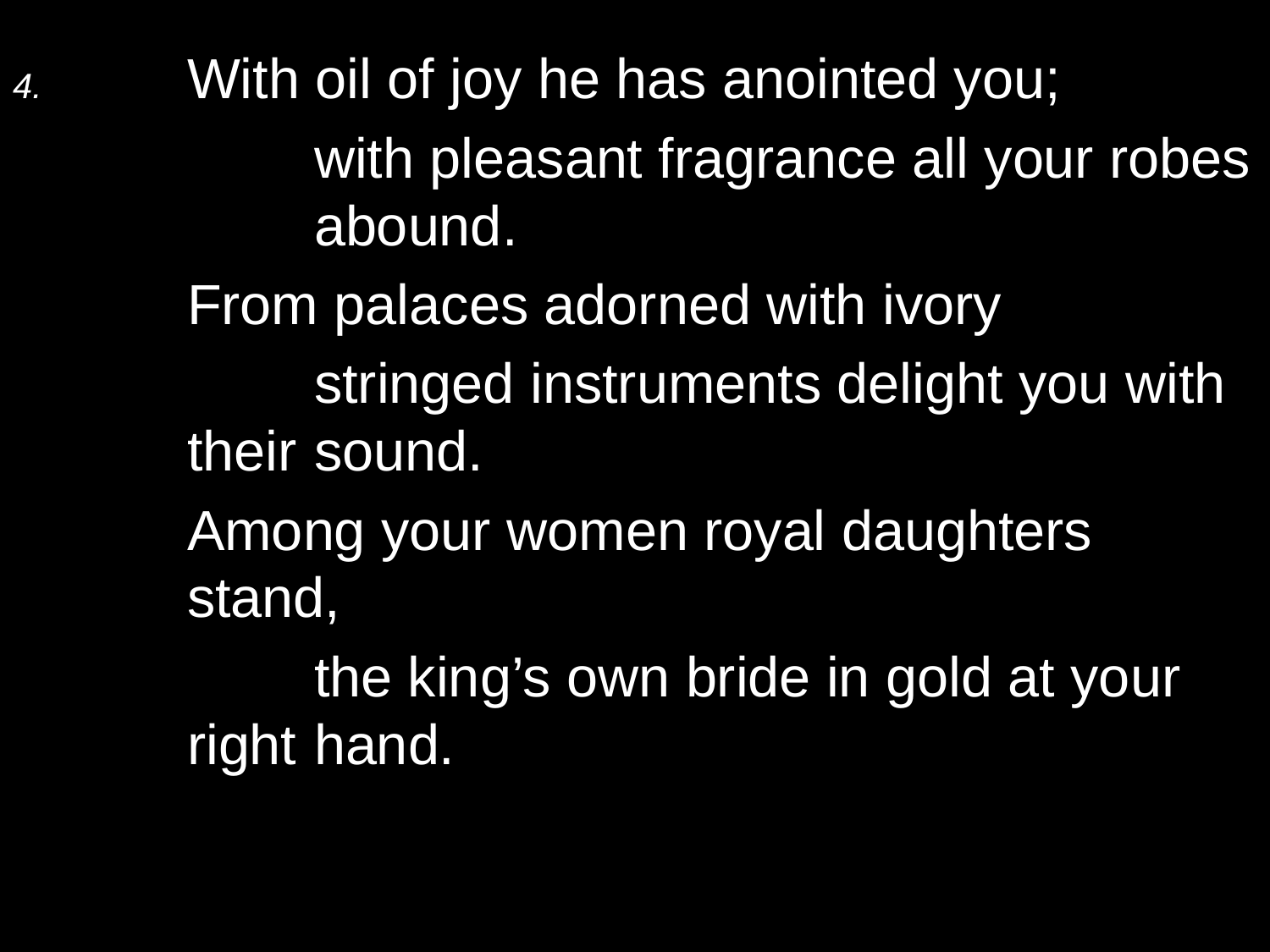

4.	With oil of joy he has anointed you;
		with pleasant fragrance all your robes 	abound.
	From palaces adorned with ivory
		stringed instruments delight you with their 	sound.
	Among your women royal daughters stand,
		the king’s own bride in gold at your right 	hand.